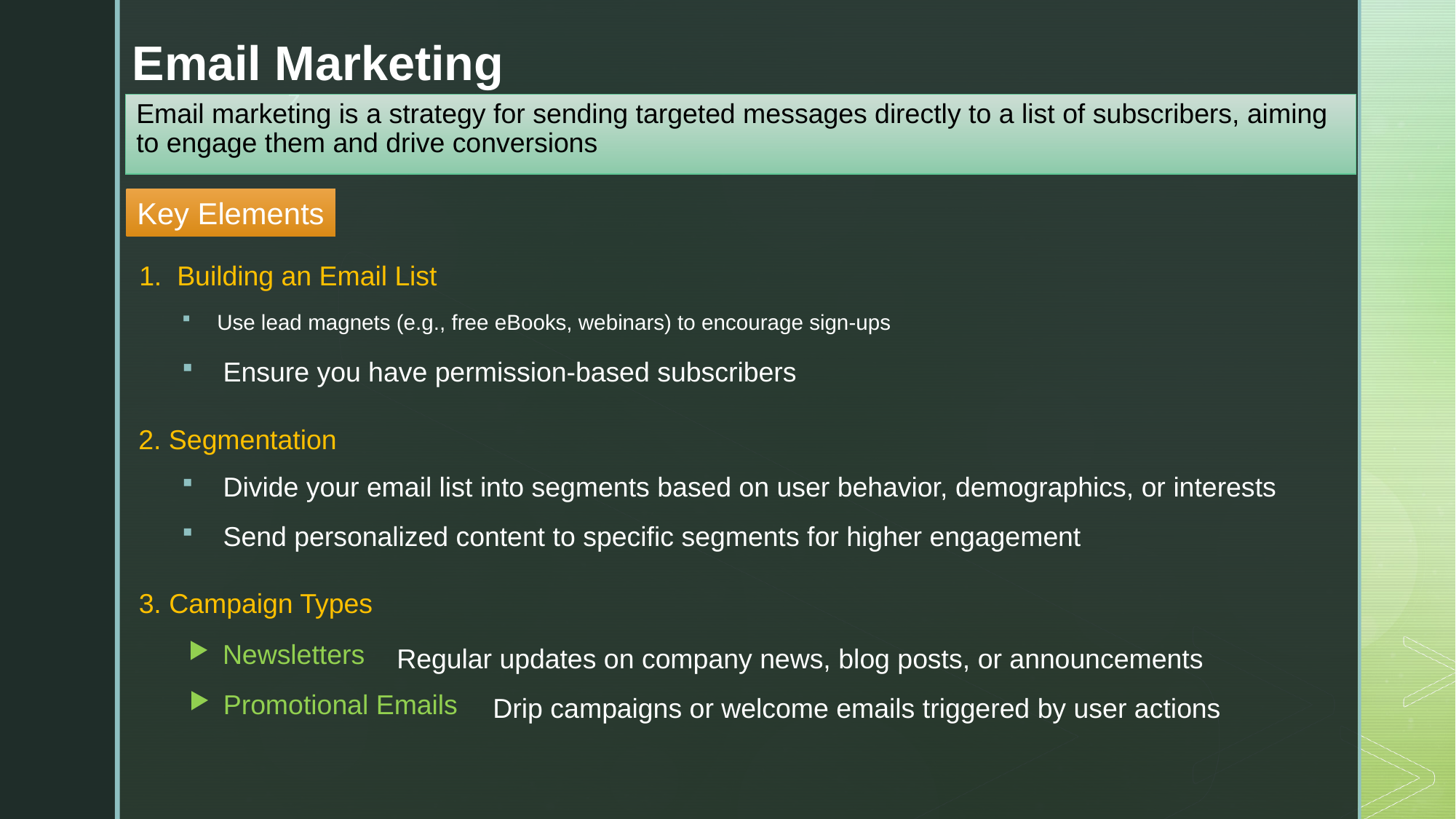

Email Marketing
# Email marketing is a strategy for sending targeted messages directly to a list of subscribers, aiming to engage them and drive conversions
Key Elements
1.  Building an Email List
Use lead magnets (e.g., free eBooks, webinars) to encourage sign-ups
Ensure you have permission-based subscribers
2. Segmentation
Divide your email list into segments based on user behavior, demographics, or interests
Send personalized content to specific segments for higher engagement
3. Campaign Types
Regular updates on company news, blog posts, or announcements
Newsletters
Drip campaigns or welcome emails triggered by user actions
Promotional Emails